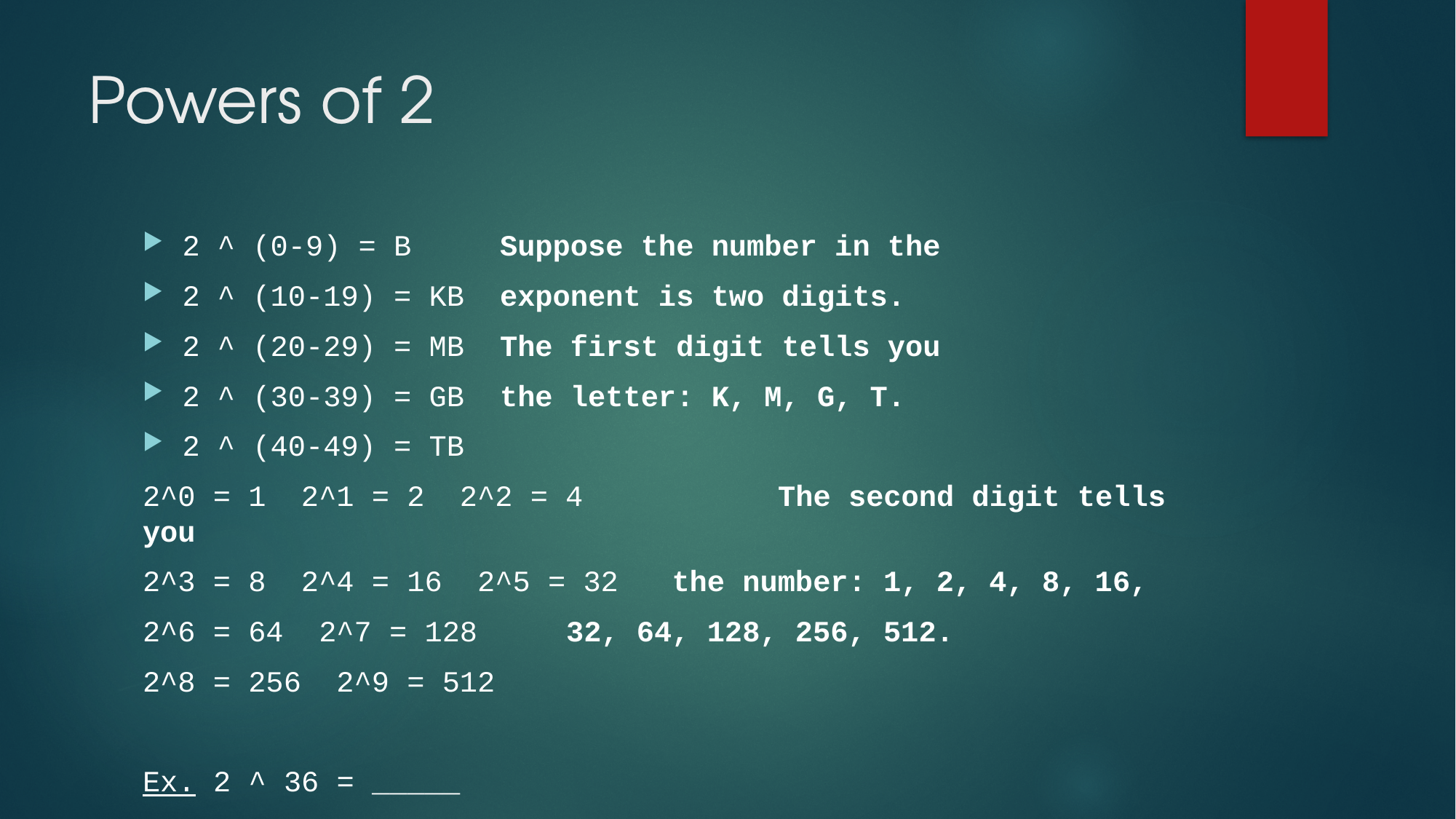

# Powers of 2
2 ^ (0-9) = B					Suppose the number in the
2 ^ (10-19) = KB				exponent is two digits.
2 ^ (20-29) = MB				The first digit tells you
2 ^ (30-39) = GB				the letter: K, M, G, T.
2 ^ (40-49) = TB
2^0 = 1  2^1 = 2  2^2 = 4		The second digit tells you
2^3 = 8  2^4 = 16  2^5 = 32	the number: 1, 2, 4, 8, 16,
2^6 = 64  2^7 = 128				32, 64, 128, 256, 512.
2^8 = 256  2^9 = 512

Ex. 2 ^ 36 = _____